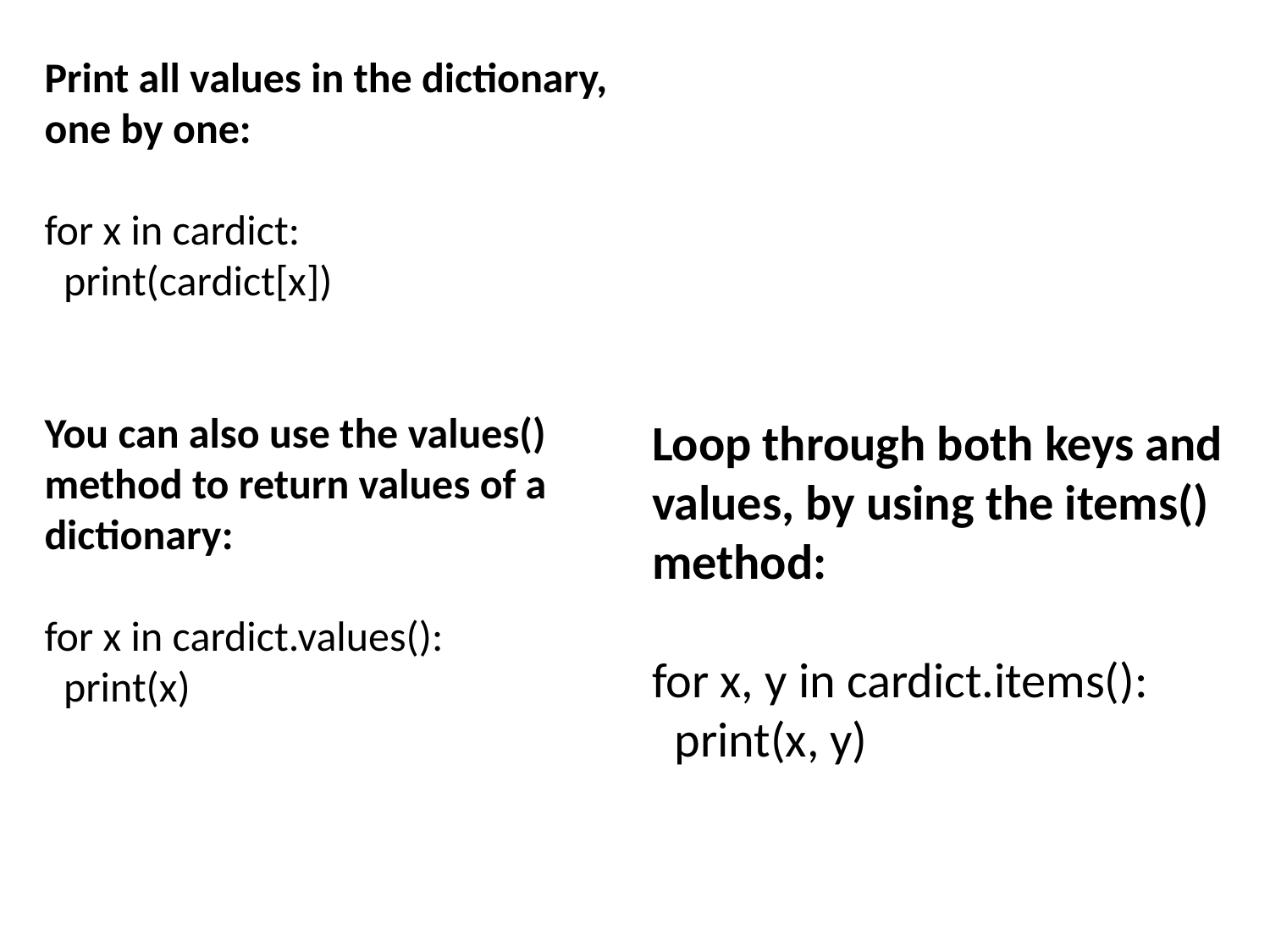

Print all values in the dictionary, one by one:

for x in cardict:
  print(cardict[x])

You can also use the values() method to return values of a dictionary:

for x in cardict.values():
  print(x)

Loop through both keys and values, by using the items() method:

for x, y in cardict.items():
  print(x, y)